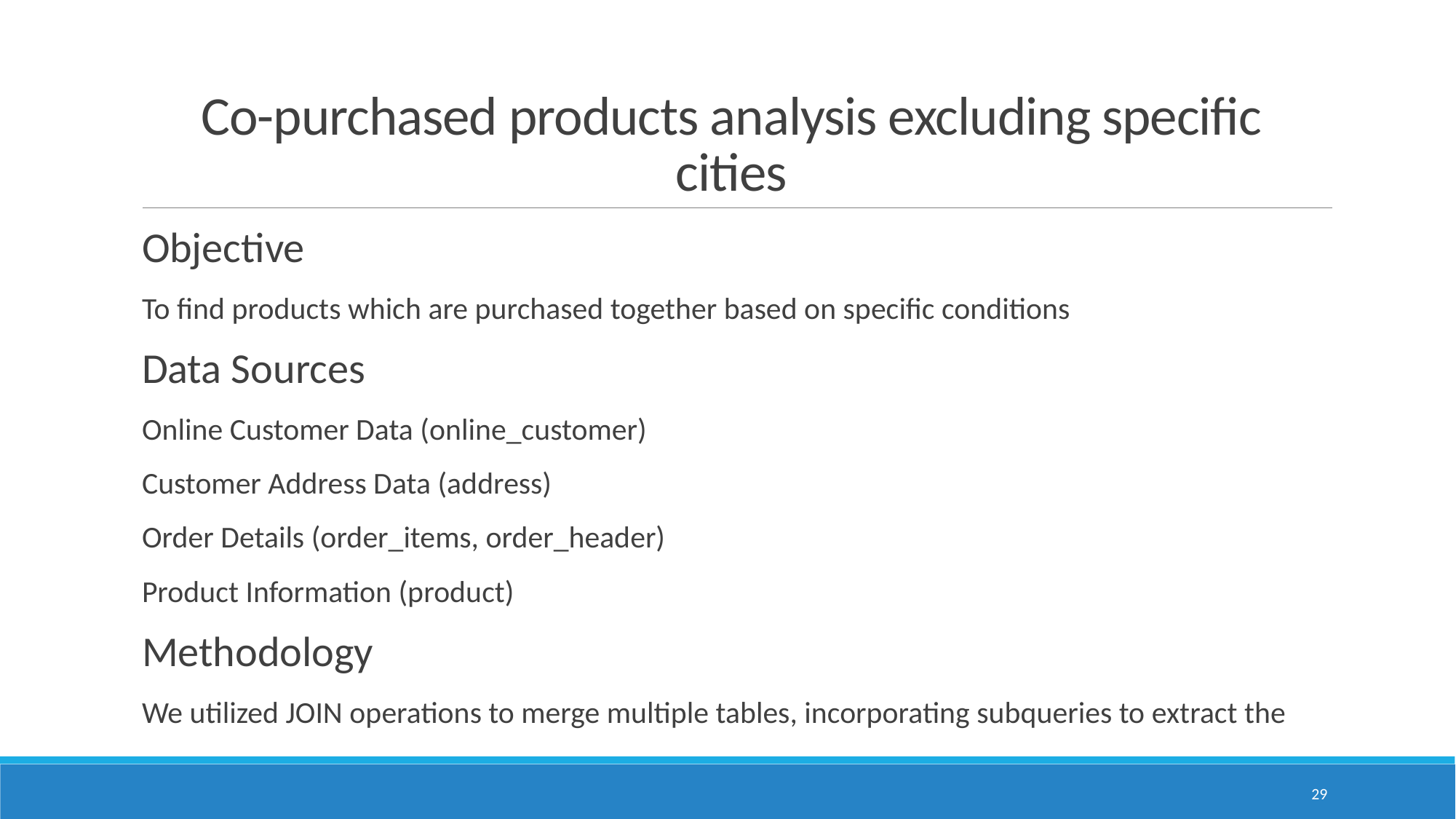

# Co-purchased products analysis excluding specific cities
Objective
To find products which are purchased together based on specific conditions
Data Sources
Online Customer Data (online_customer)
Customer Address Data (address)
Order Details (order_items, order_header)
Product Information (product)
Methodology
We utilized JOIN operations to merge multiple tables, incorporating subqueries to extract the
29